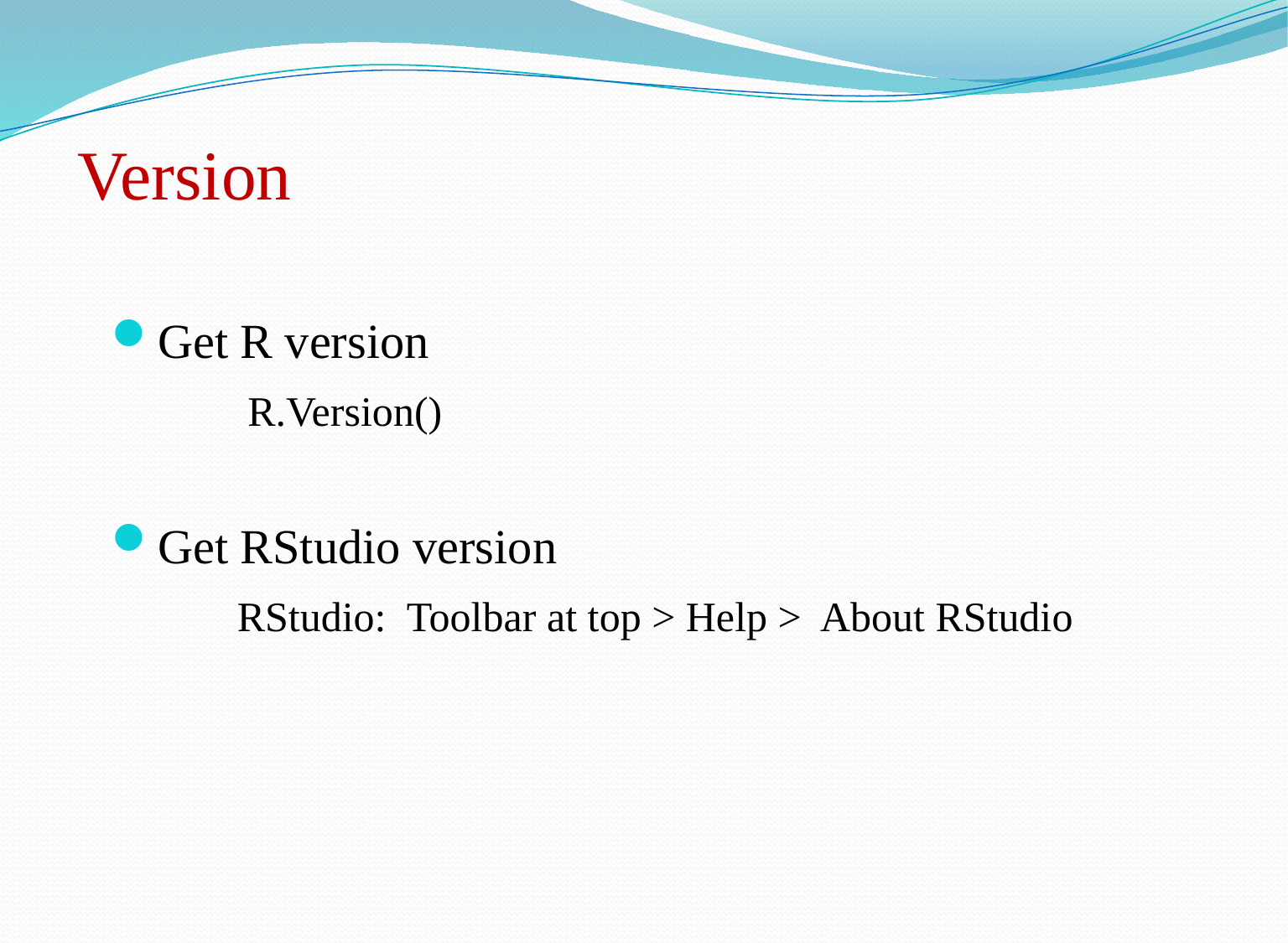

# Version
Get R version
	 R.Version()

Get RStudio version
	RStudio:  Toolbar at top > Help >  About RStudio